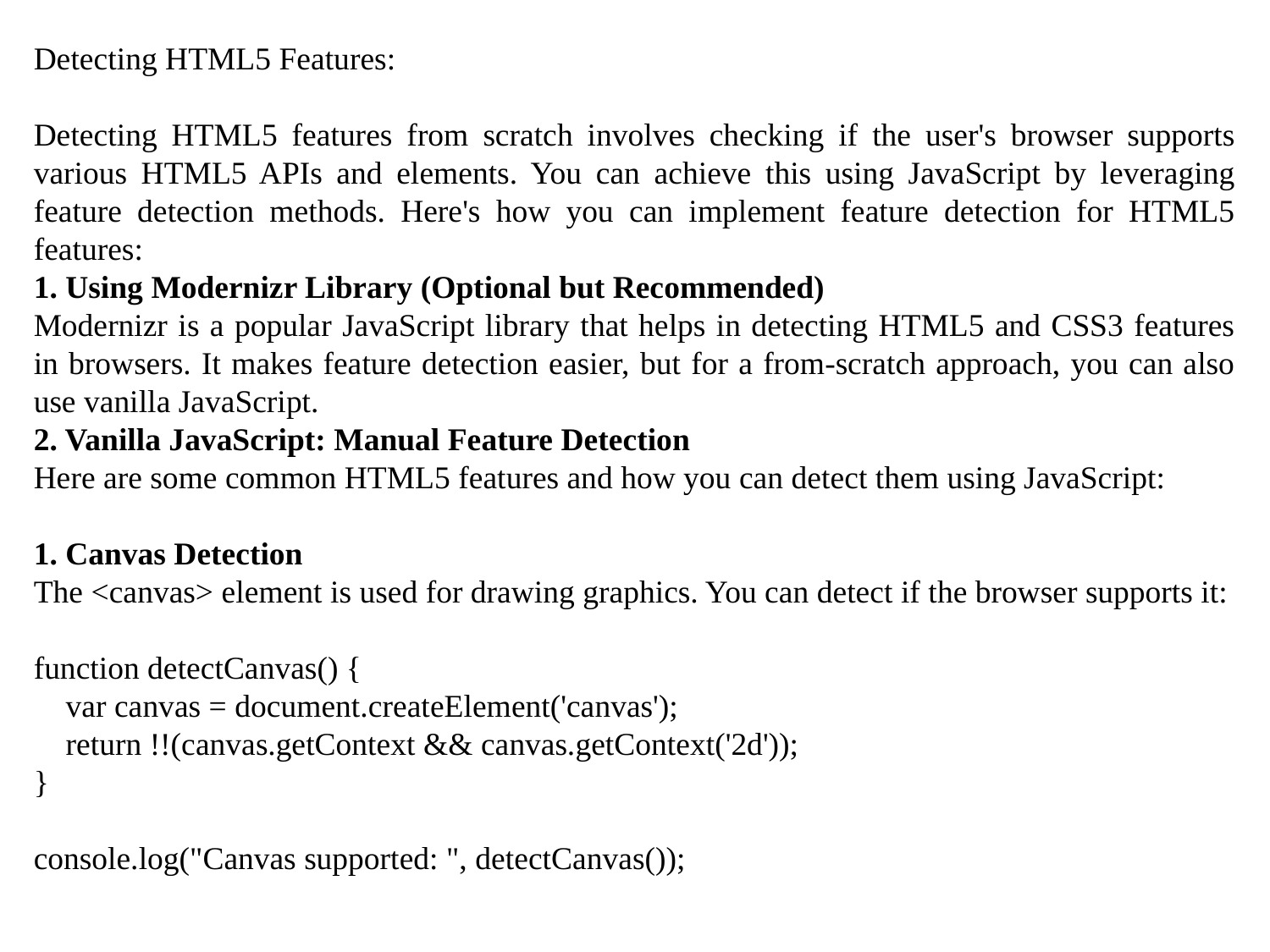

Detecting HTML5 Features:

Detecting HTML5 features from scratch involves checking if the user's browser supports various HTML5 APIs and elements. You can achieve this using JavaScript by leveraging feature detection methods. Here's how you can implement feature detection for HTML5 features:
1. Using Modernizr Library (Optional but Recommended)
Modernizr is a popular JavaScript library that helps in detecting HTML5 and CSS3 features in browsers. It makes feature detection easier, but for a from-scratch approach, you can also use vanilla JavaScript.
2. Vanilla JavaScript: Manual Feature Detection
Here are some common HTML5 features and how you can detect them using JavaScript:

1. Canvas Detection
The <canvas> element is used for drawing graphics. You can detect if the browser supports it:

function detectCanvas() {
    var canvas = document.createElement('canvas');
    return !!(canvas.getContext && canvas.getContext('2d'));
}

console.log("Canvas supported: ", detectCanvas());